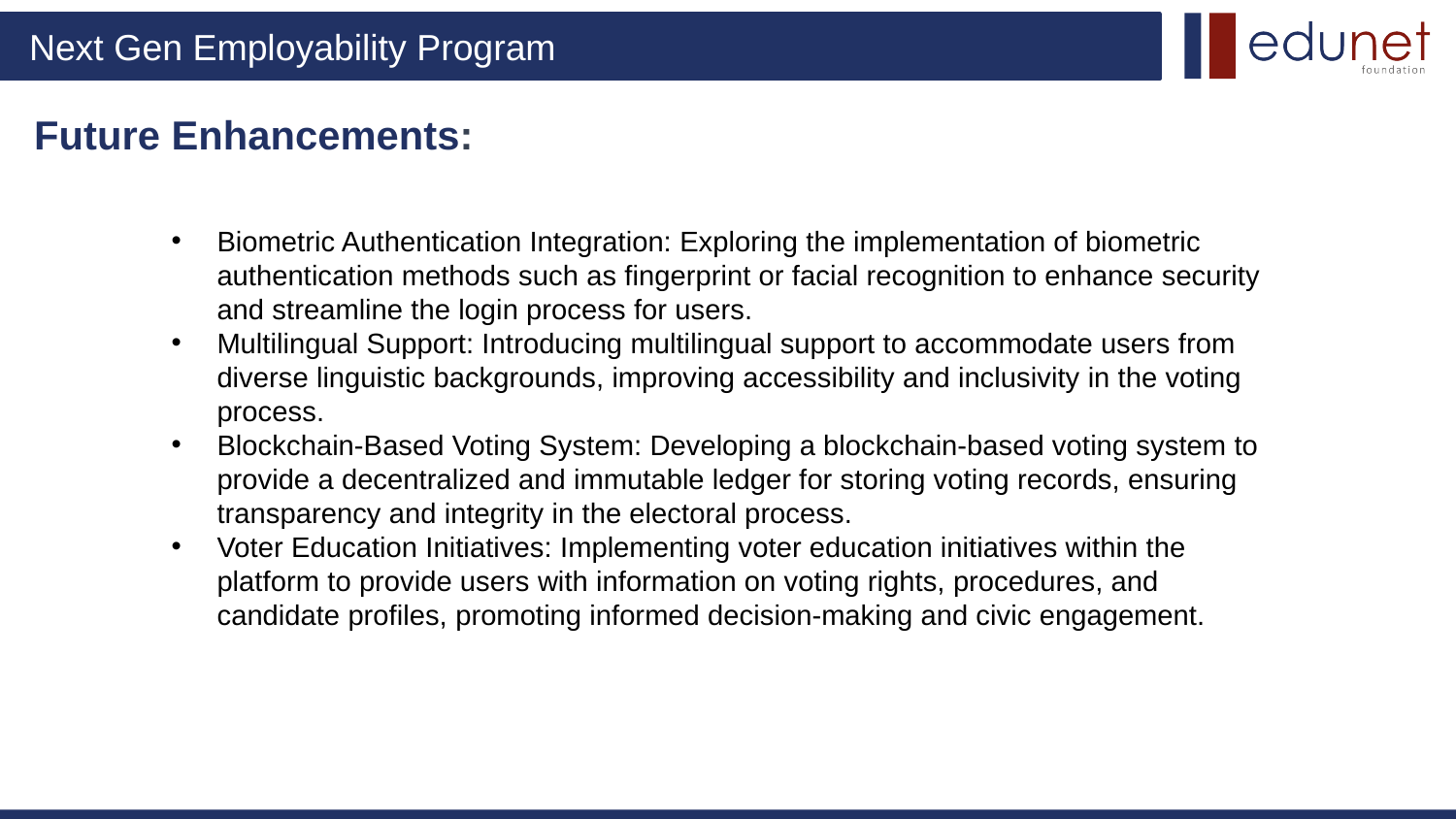

# Future Enhancements:
Biometric Authentication Integration: Exploring the implementation of biometric authentication methods such as fingerprint or facial recognition to enhance security and streamline the login process for users.
Multilingual Support: Introducing multilingual support to accommodate users from diverse linguistic backgrounds, improving accessibility and inclusivity in the voting process.
Blockchain-Based Voting System: Developing a blockchain-based voting system to provide a decentralized and immutable ledger for storing voting records, ensuring transparency and integrity in the electoral process.
Voter Education Initiatives: Implementing voter education initiatives within the platform to provide users with information on voting rights, procedures, and candidate profiles, promoting informed decision-making and civic engagement.